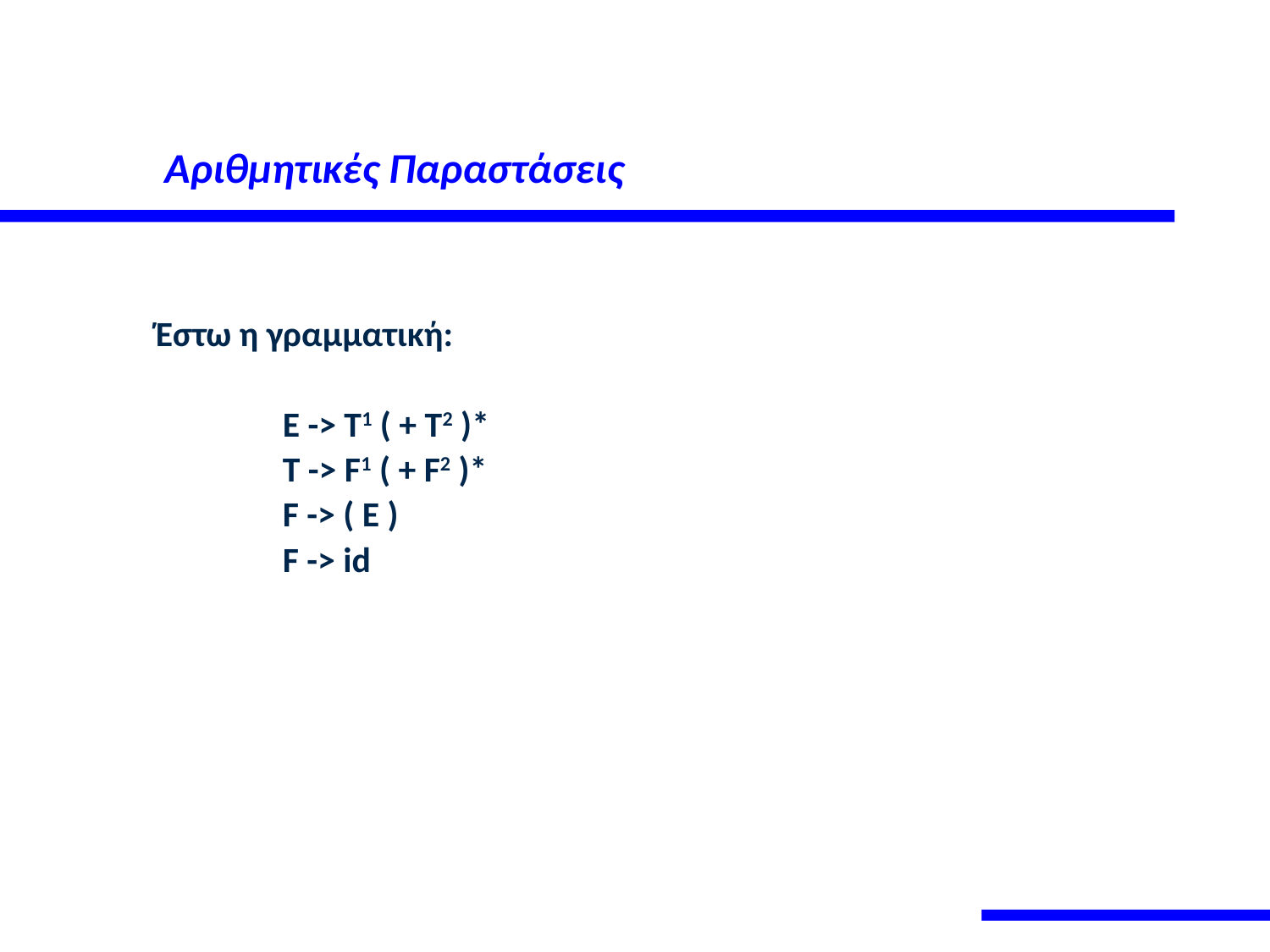

# Αριθμητικές Παραστάσεις

	Έστω η γραμματική:

		Ε -> T1 ( + T2 )*
		T -> F1 ( + F2 )*
		F -> ( E )
		F -> id